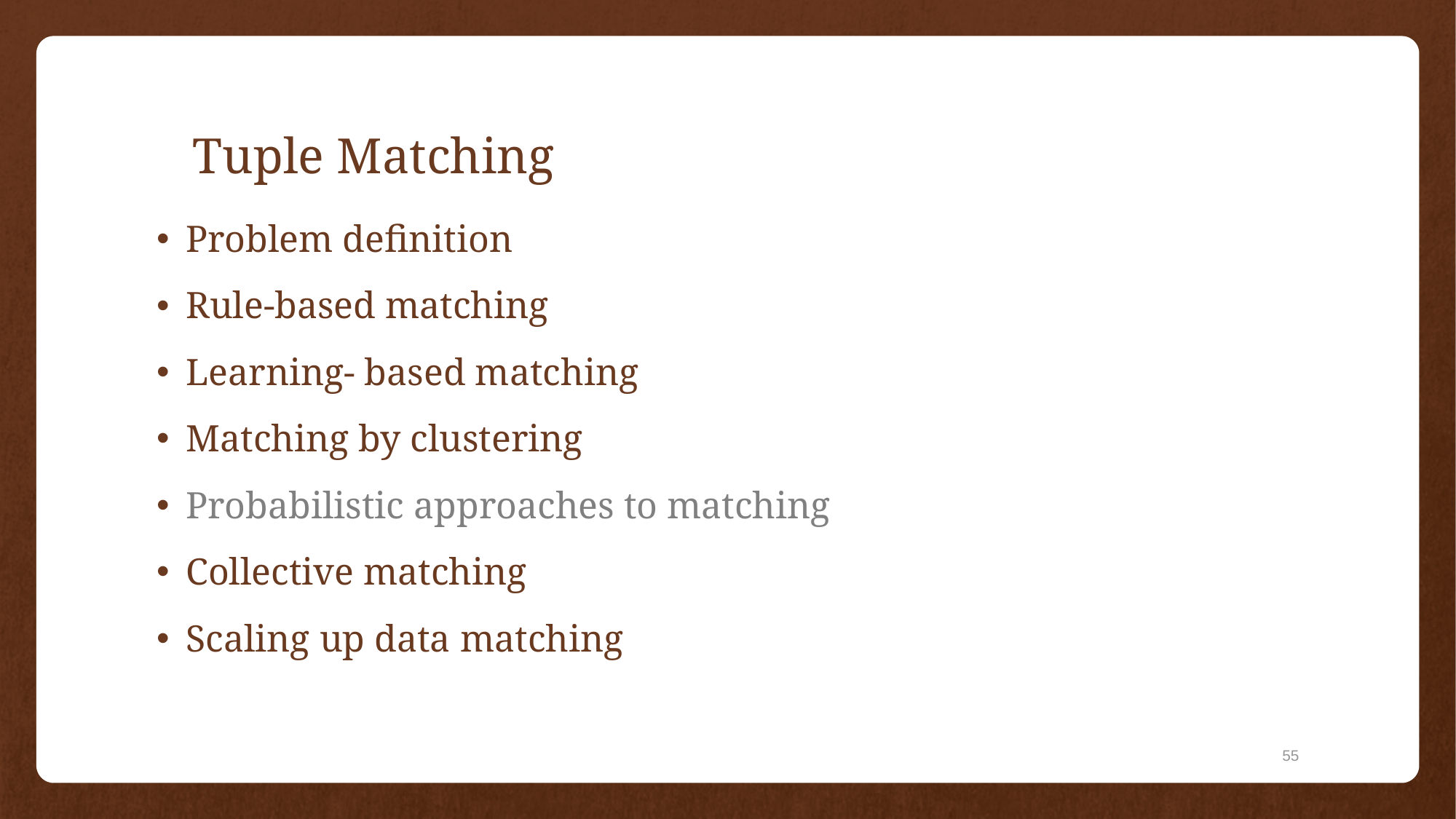

# Tuple Matching
Problem definition
Rule-based matching
Learning- based matching
Matching by clustering
Probabilistic approaches to matching
Collective matching
Scaling up data matching
55